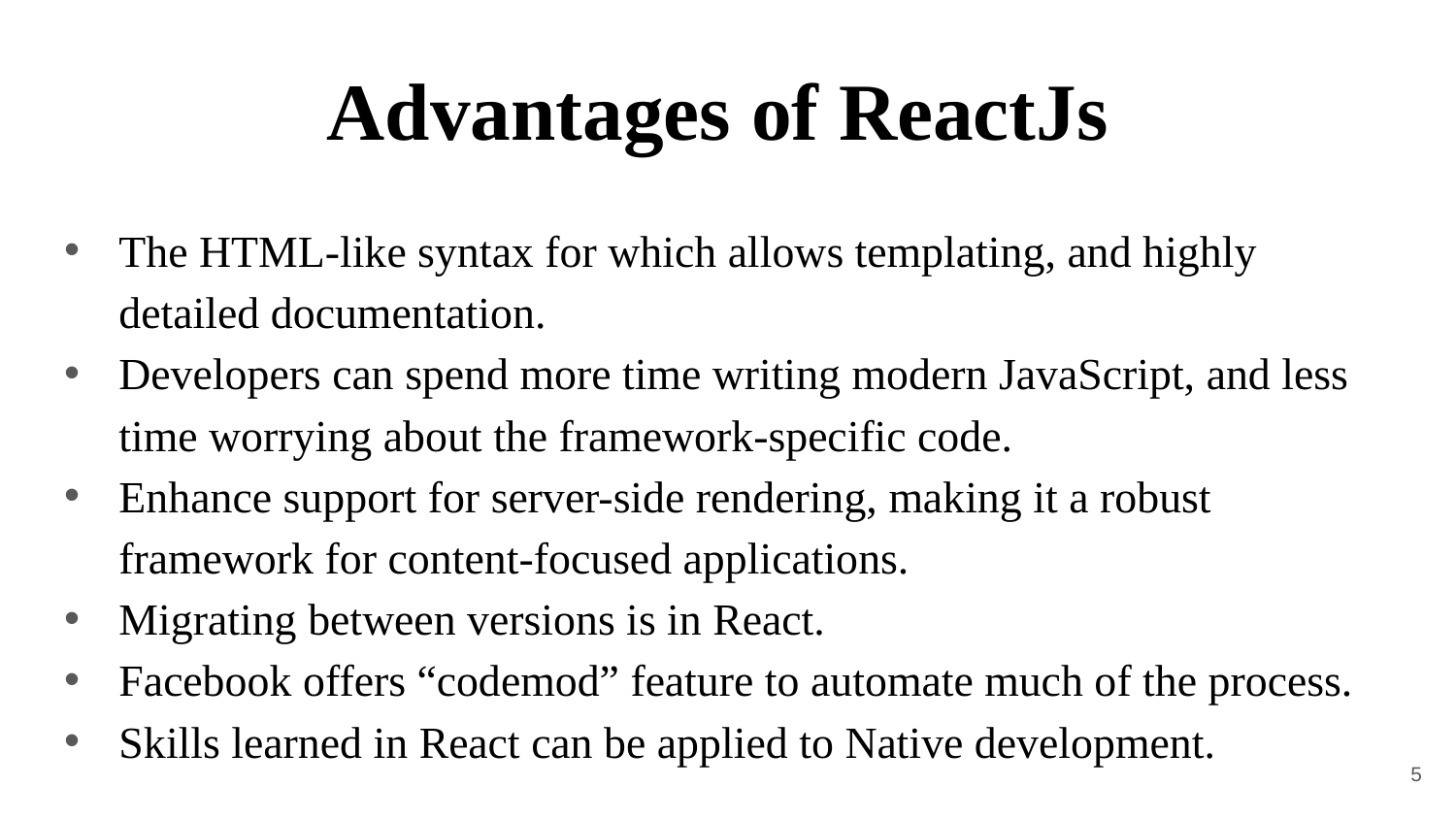

# Advantages of ReactJs
The HTML-like syntax for which allows templating, and highly detailed documentation.
Developers can spend more time writing modern JavaScript, and less time worrying about the framework-specific code.
Enhance support for server-side rendering, making it a robust framework for content-focused applications.
Migrating between versions is in React.
Facebook offers “codemod” feature to automate much of the process.
Skills learned in React can be applied to Native development.

5